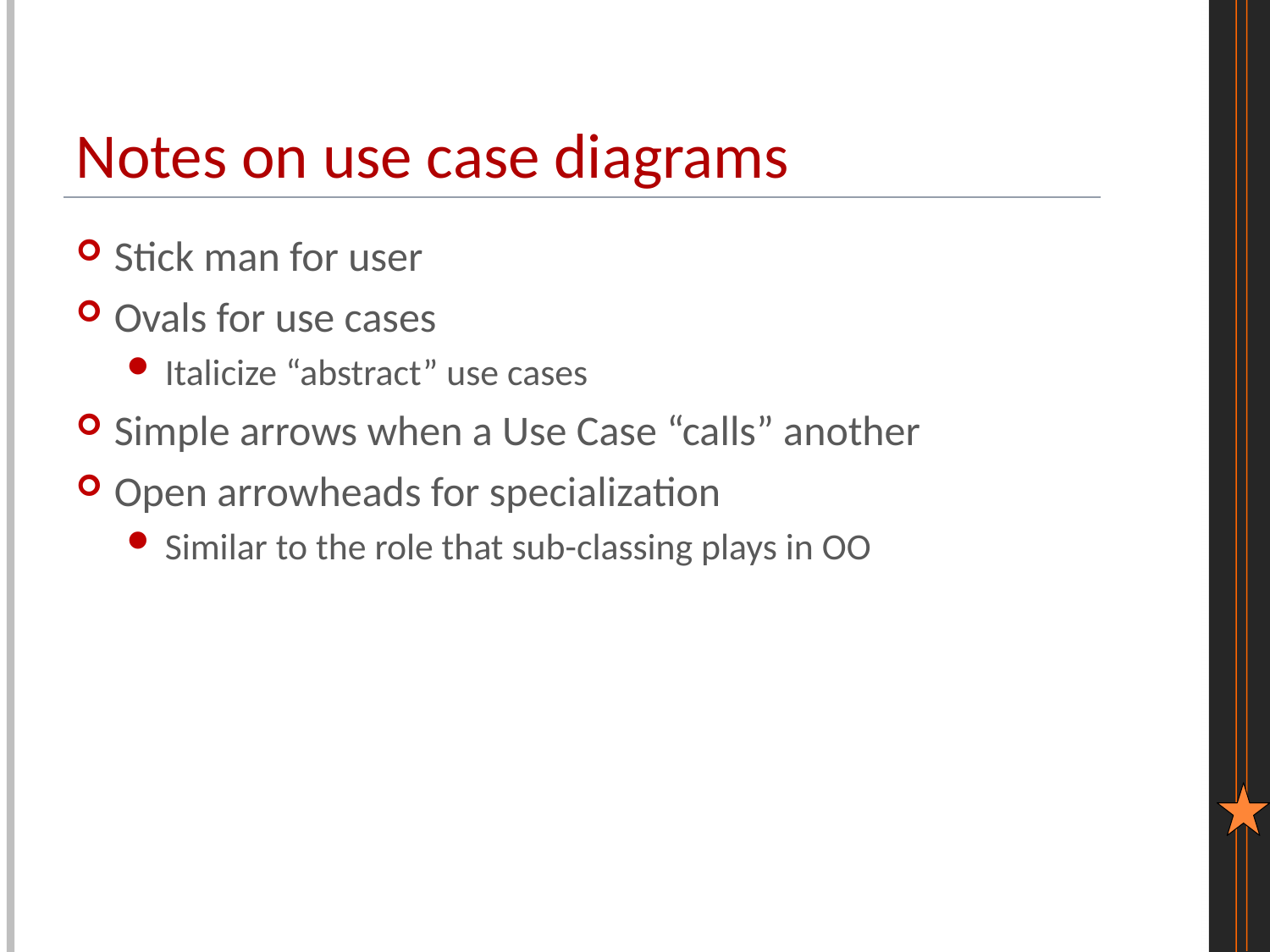

# Notes on use case diagrams
Stick man for user
Ovals for use cases
Italicize “abstract” use cases
Simple arrows when a Use Case “calls” another
Open arrowheads for specialization
Similar to the role that sub-classing plays in OO